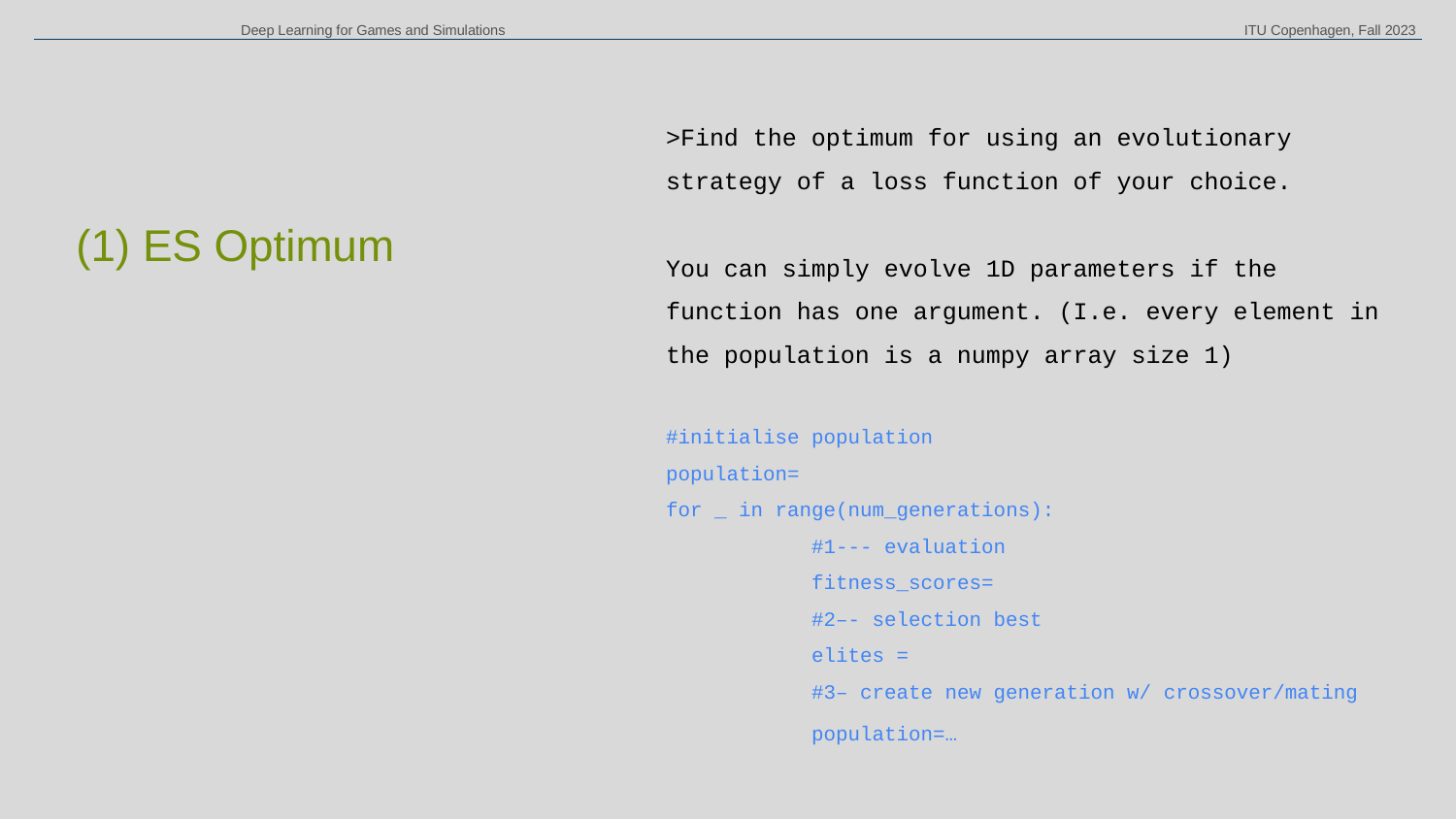

Deep Learning for Games and Simulations
ITU Copenhagen, Fall 2023

>Find the optimum for using an evolutionary strategy of a loss function of your choice.
You can simply evolve 1D parameters if the function has one argument. (I.e. every element in the population is a numpy array size 1)

#initialise population
population=
for _ in range(num_generations):
	#1--- evaluation
	fitness_scores=
	#2–- selection best
	elites =
	#3– create new generation w/ crossover/mating
	population=…

(1) ES Optimum